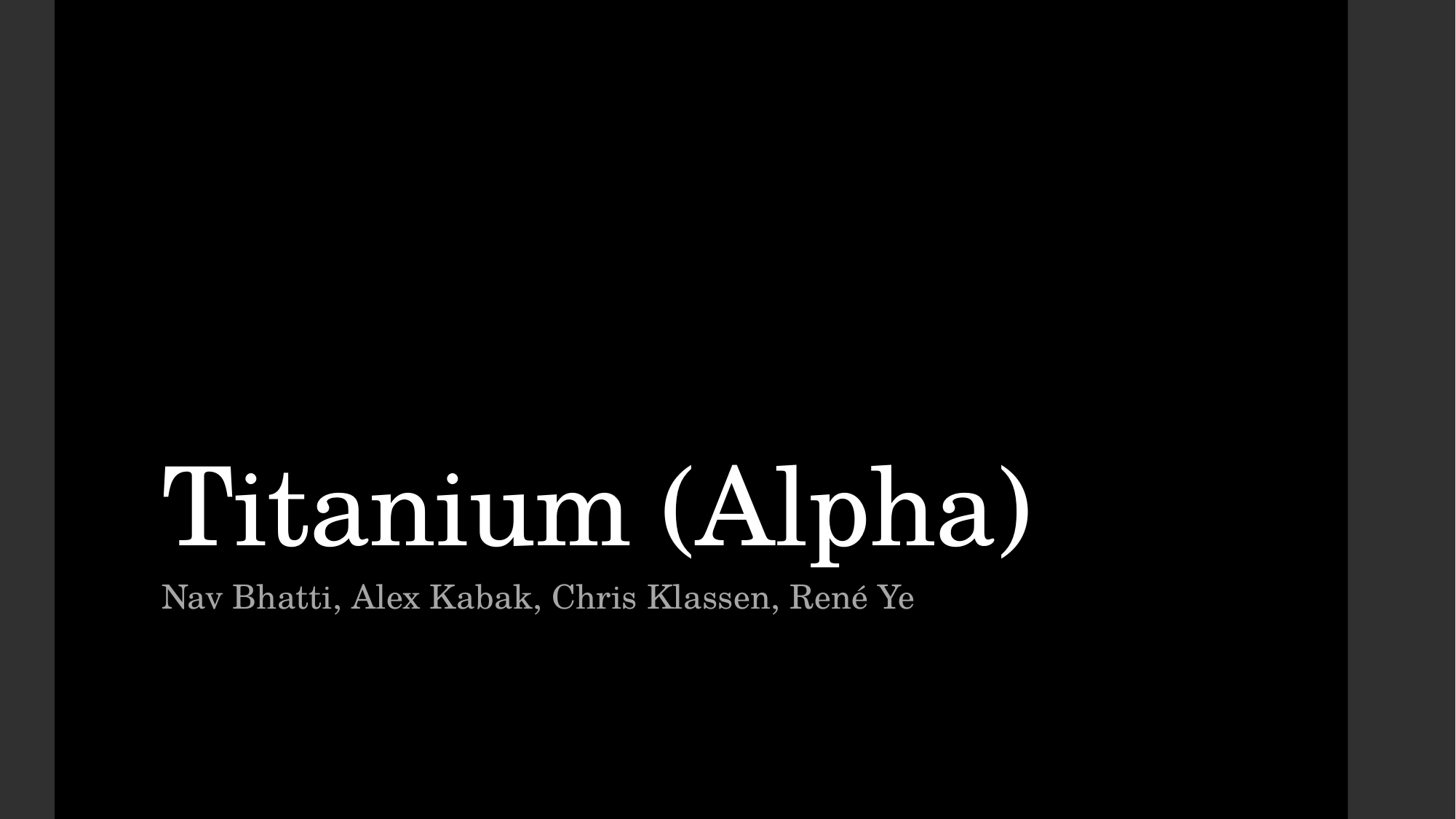

# Titanium (Alpha)
Nav Bhatti, Alex Kabak, Chris Klassen, René Ye